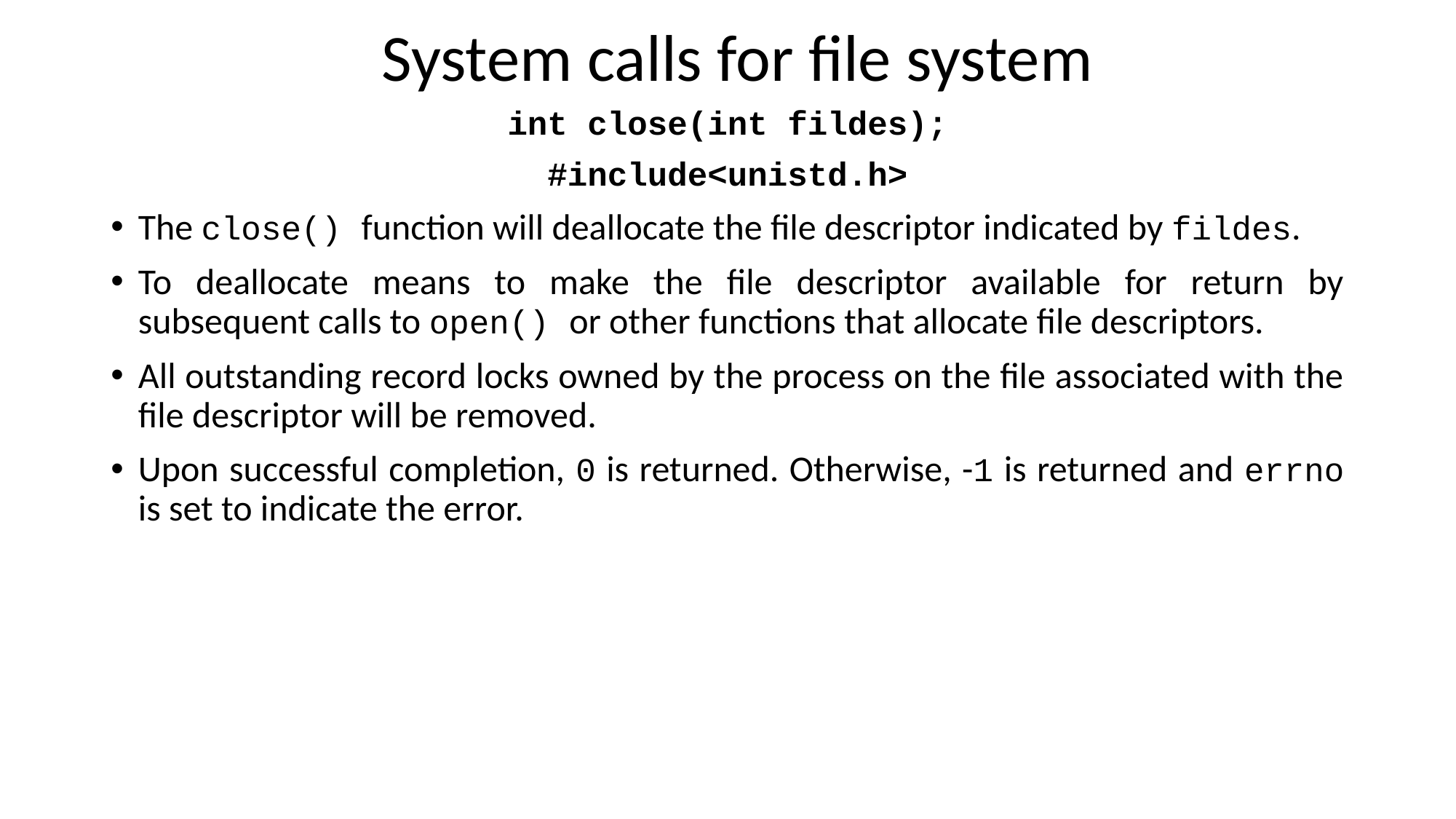

# System calls for file system
int close(int fildes);
#include<unistd.h>
The close() function will deallocate the file descriptor indicated by fildes.
To deallocate means to make the file descriptor available for return by subsequent calls to open() or other functions that allocate file descriptors.
All outstanding record locks owned by the process on the file associated with the file descriptor will be removed.
Upon successful completion, 0 is returned. Otherwise, -1 is returned and errno is set to indicate the error.